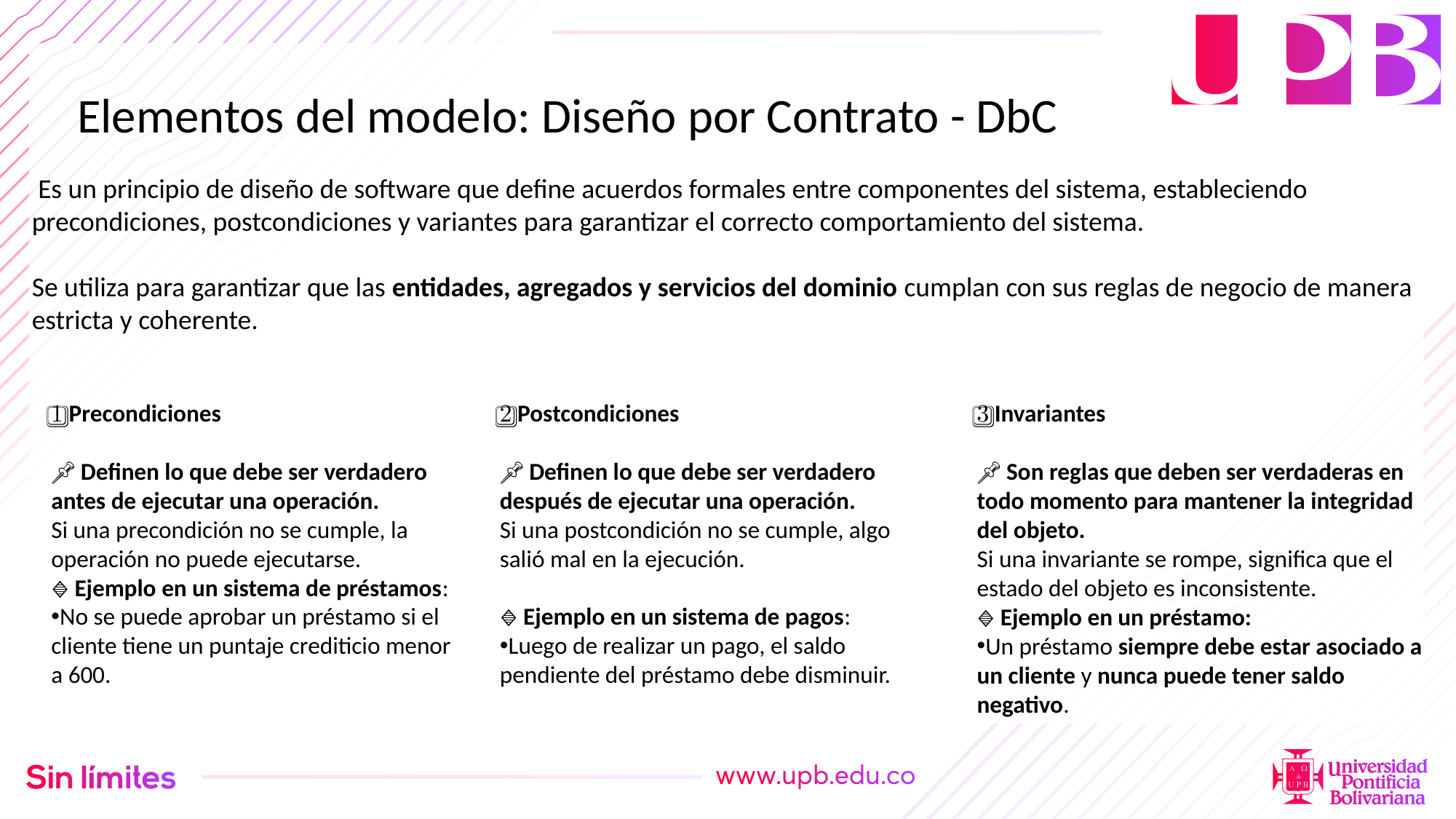

Elementos del modelo: Diseño por Contrato - DbC
 Es un principio de diseño de software que define acuerdos formales entre componentes del sistema, estableciendo precondiciones, postcondiciones y variantes para garantizar el correcto comportamiento del sistema.

Se utiliza para garantizar que las entidades, agregados y servicios del dominio cumplan con sus reglas de negocio de manera estricta y coherente.

1️⃣ Precondiciones

📌 Definen lo que debe ser verdadero antes de ejecutar una operación.
Si una precondición no se cumple, la operación no puede ejecutarse.
🔹 Ejemplo en un sistema de préstamos:
No se puede aprobar un préstamo si el cliente tiene un puntaje crediticio menor a 600.
2️⃣ Postcondiciones

📌 Definen lo que debe ser verdadero después de ejecutar una operación.
Si una postcondición no se cumple, algo salió mal en la ejecución.

🔹 Ejemplo en un sistema de pagos:
Luego de realizar un pago, el saldo pendiente del préstamo debe disminuir.
3️⃣ Invariantes

📌 Son reglas que deben ser verdaderas en todo momento para mantener la integridad del objeto.
Si una invariante se rompe, significa que el estado del objeto es inconsistente.
🔹 Ejemplo en un préstamo:
Un préstamo siempre debe estar asociado a un cliente y nunca puede tener saldo negativo.